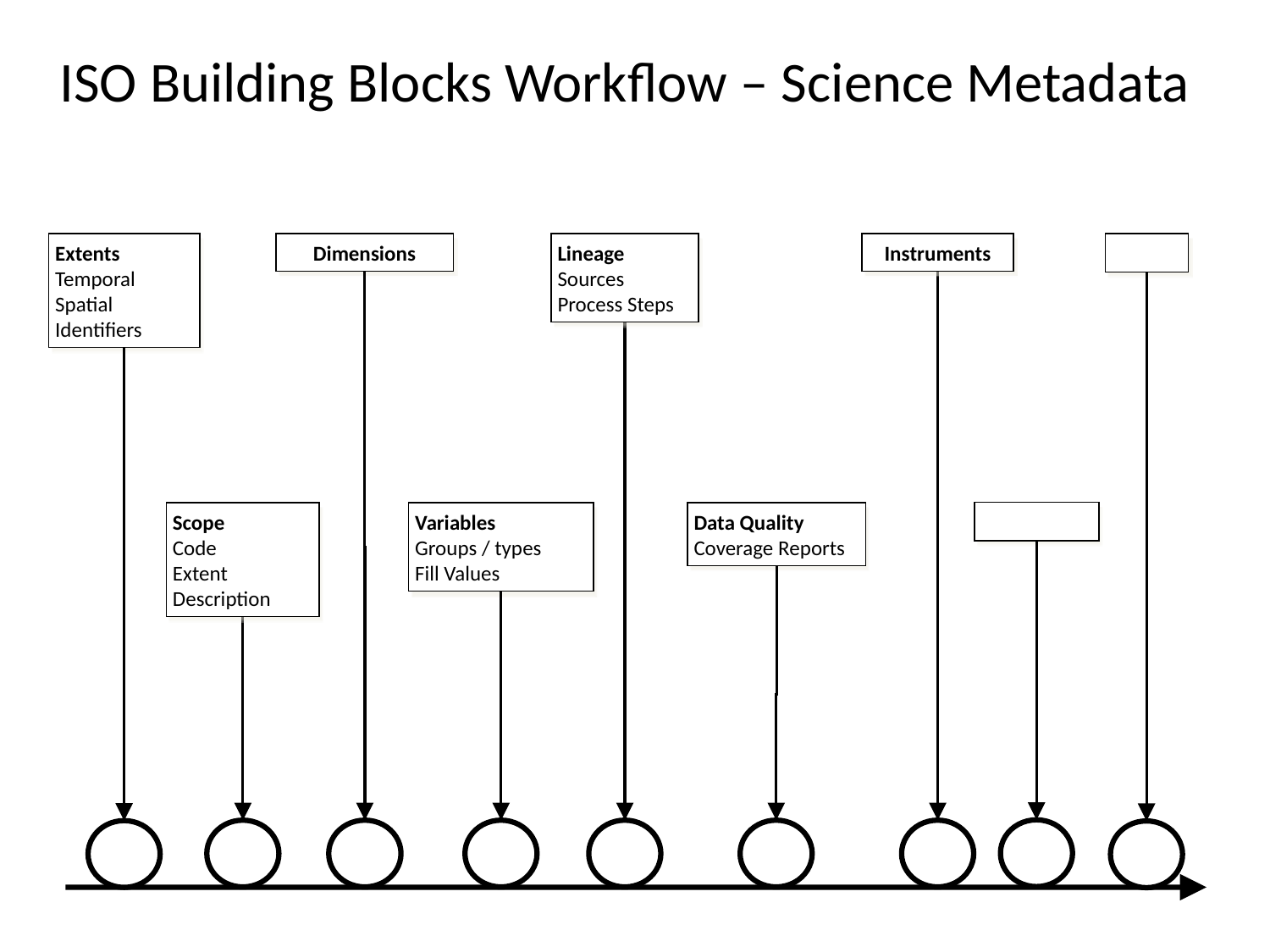

ISO Building Blocks Workflow – Science Metadata
Lineage
Sources
Process Steps
Extents
Temporal
Spatial
Identifiers
Dimensions
Instruments

Variables
Groups / types
Fill Values
Data Quality
Coverage Reports
Scope
Code
Extent
Description